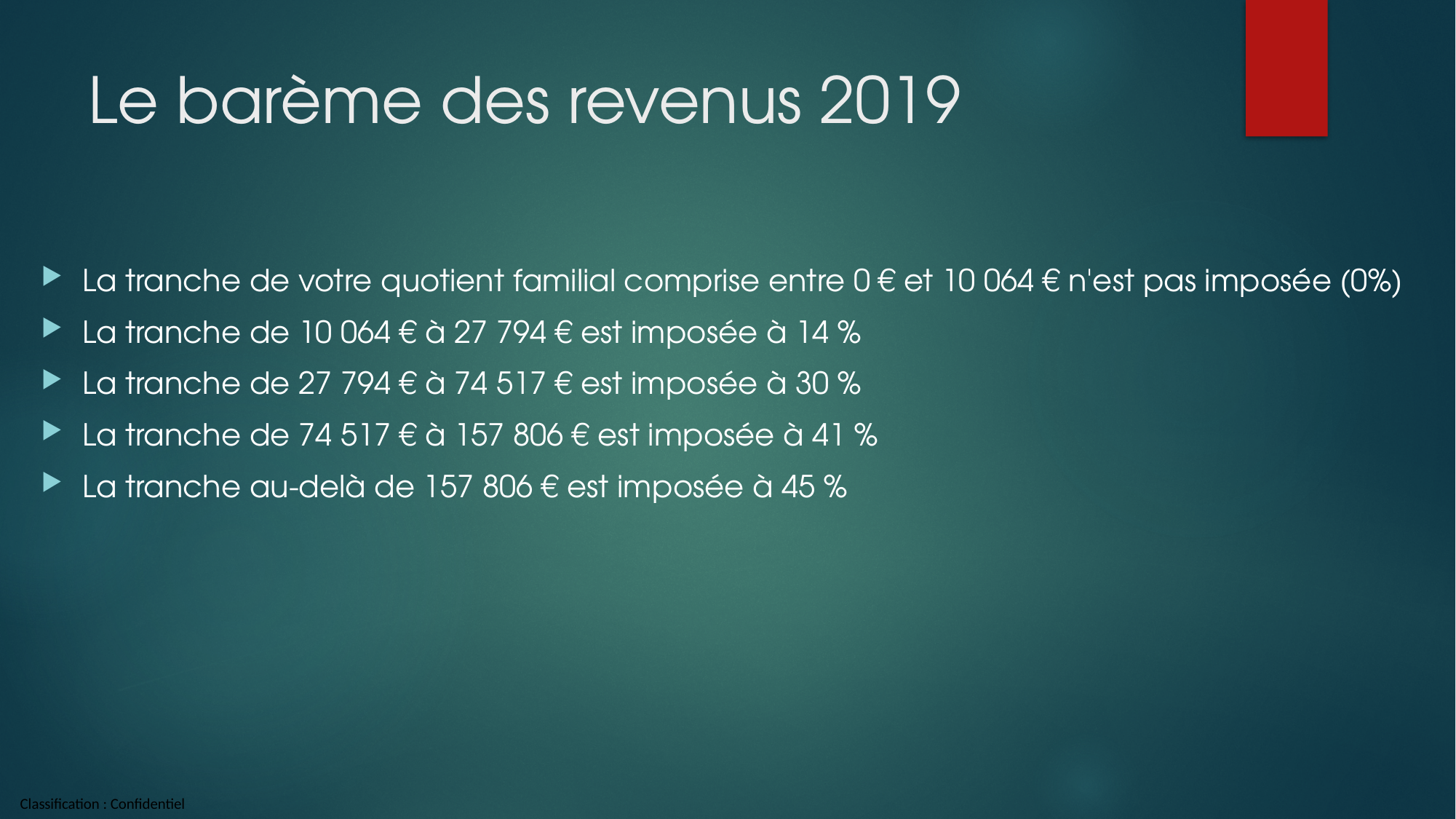

# Le barème des revenus 2019
La tranche de votre quotient familial comprise entre 0 € et 10 064 € n'est pas imposée (0%)
La tranche de 10 064 € à 27 794 € est imposée à 14 %
La tranche de 27 794 € à 74 517 € est imposée à 30 %
La tranche de 74 517 € à 157 806 € est imposée à 41 %
La tranche au-delà de 157 806 € est imposée à 45 %